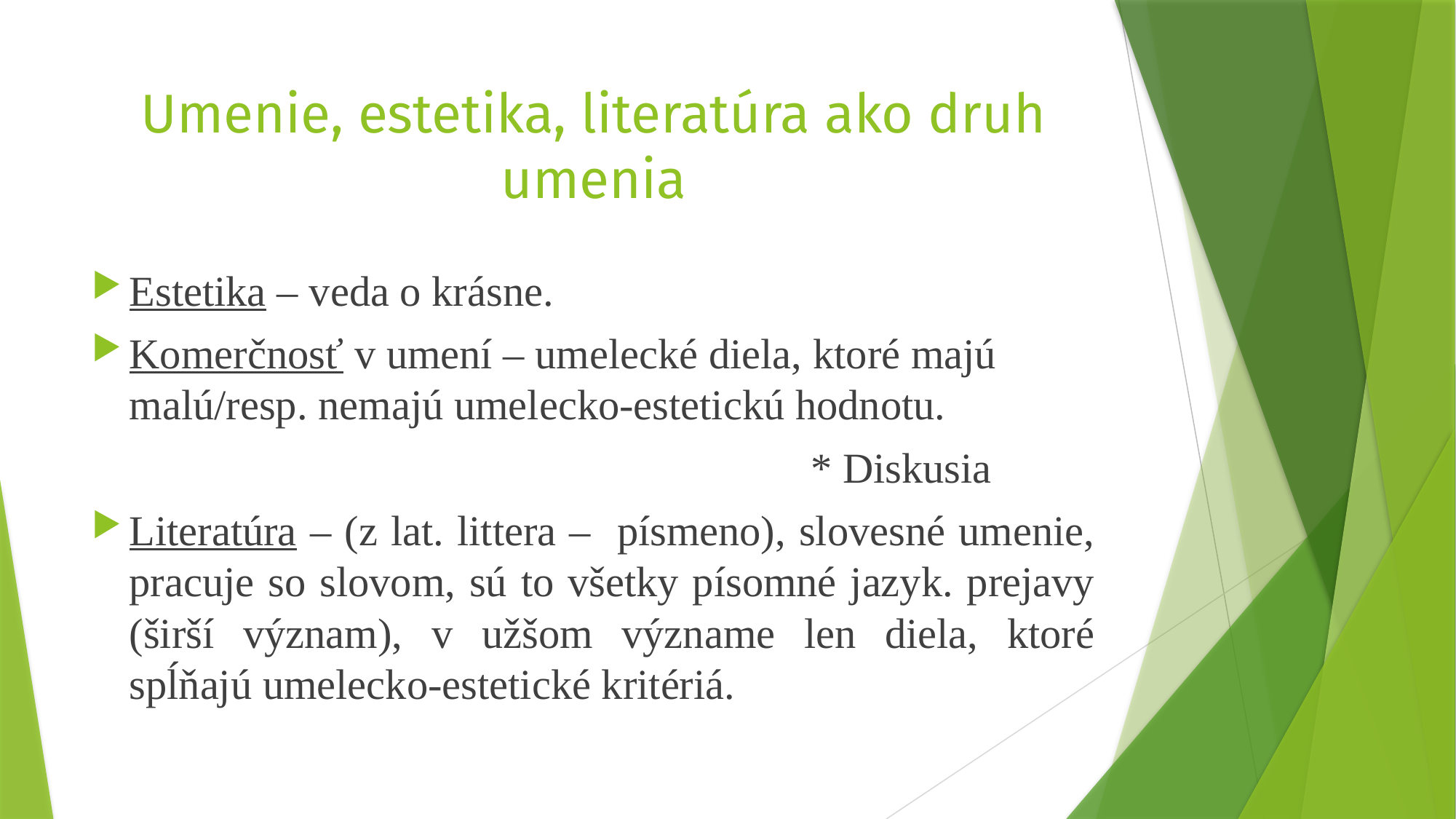

# Umenie, estetika, literatúra ako druh umenia
Estetika – veda o krásne.
Komerčnosť v umení – umelecké diela, ktoré majú malú/resp. nemajú umelecko-estetickú hodnotu.
                                                                   * Diskusia
Literatúra – (z lat. littera –  písmeno), slovesné umenie, pracuje so slovom, sú to všetky písomné jazyk. prejavy (širší význam), v užšom význame len diela, ktoré spĺňajú umelecko-estetické kritériá.